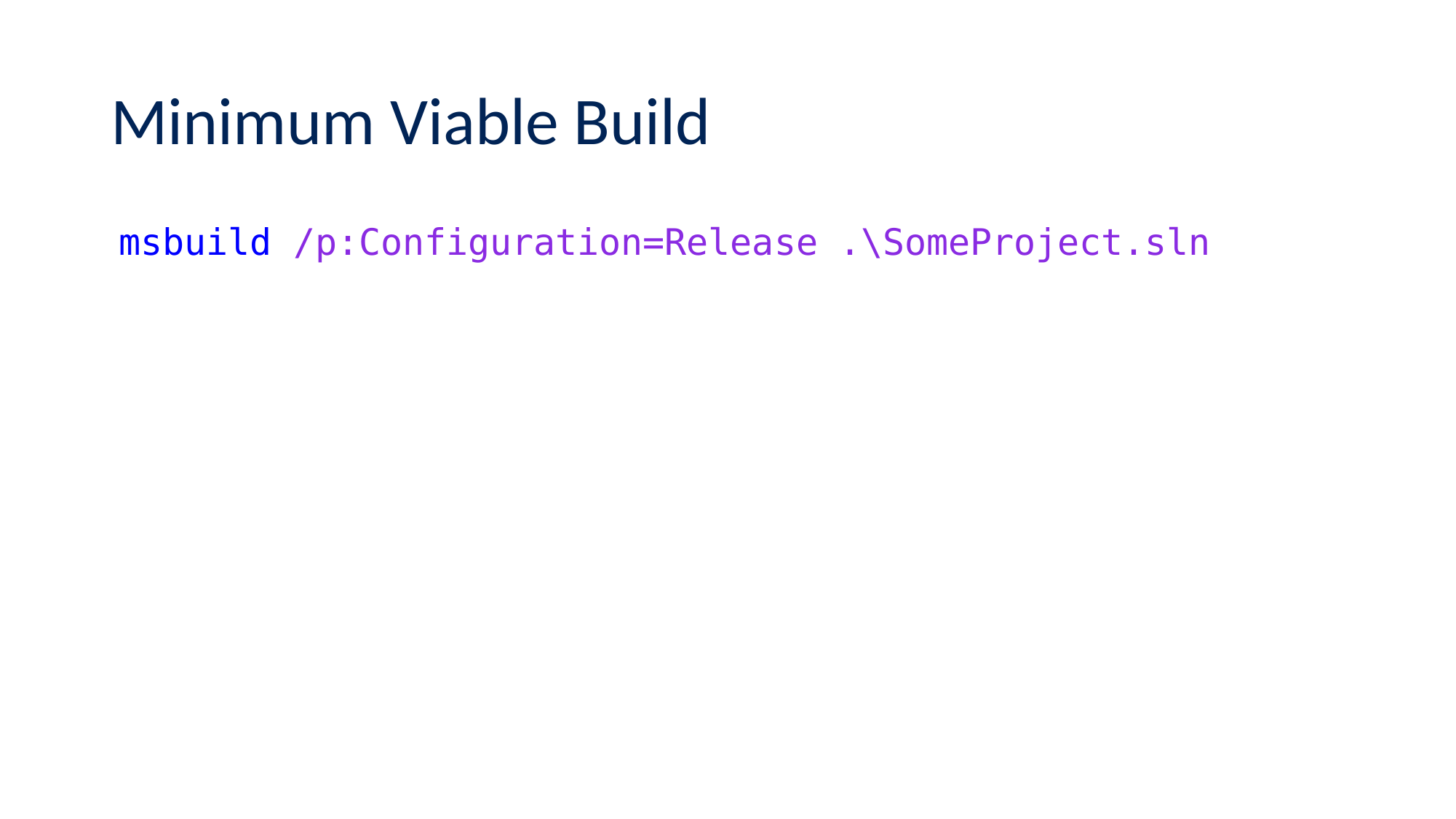

# Minimum Viable Build
 msbuild /p:Configuration=Release .\SomeProject.sln